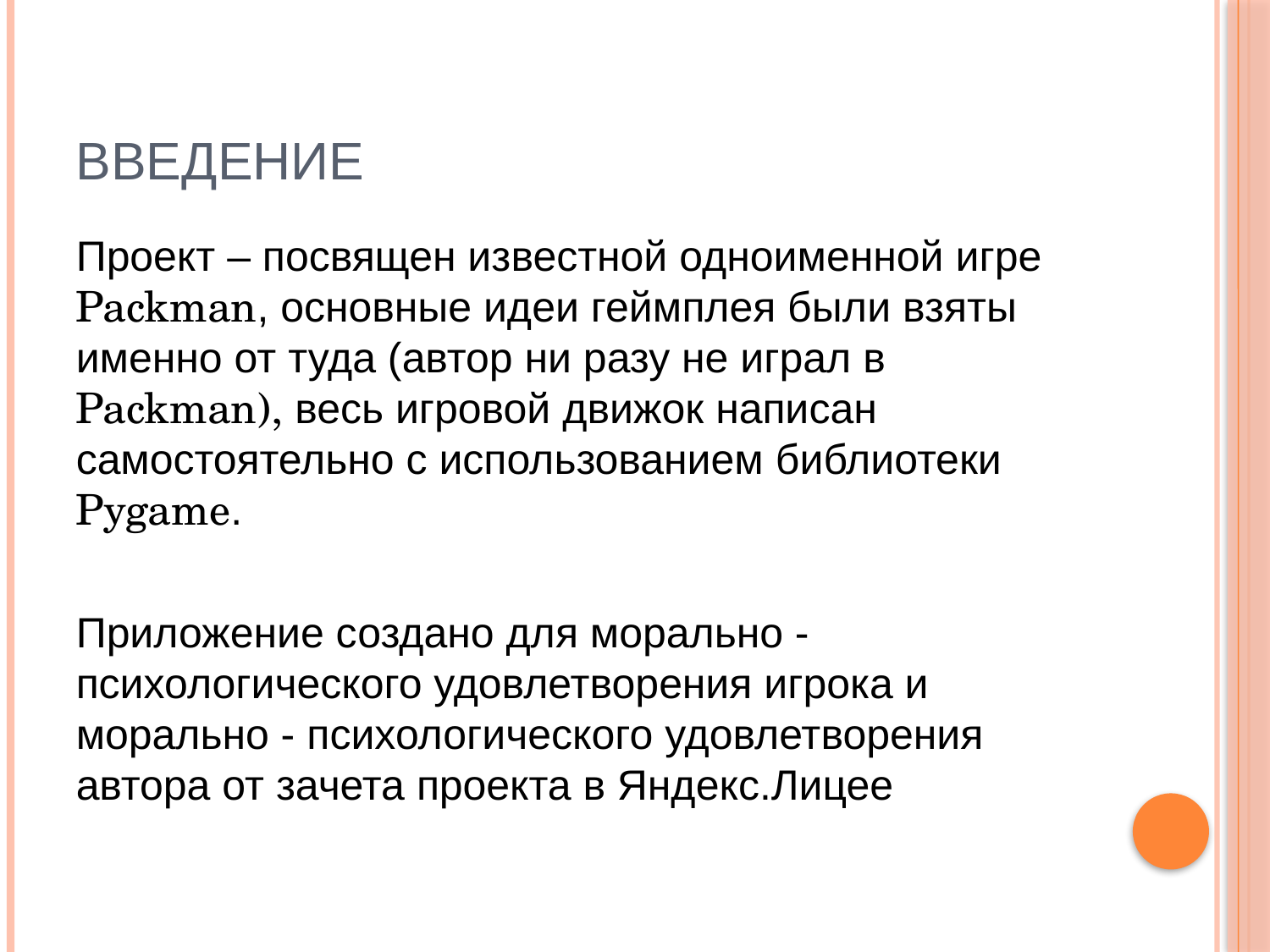

# Введение
Проект – посвящен известной одноименной игре Packman, основные идеи геймплея были взяты именно от туда (автор ни разу не играл в Packman), весь игровой движок написан самостоятельно с использованием библиотеки Pygame.

Приложение создано для морально - психологического удовлетворения игрока и морально - психологического удовлетворения автора от зачета проекта в Яндекс.Лицее